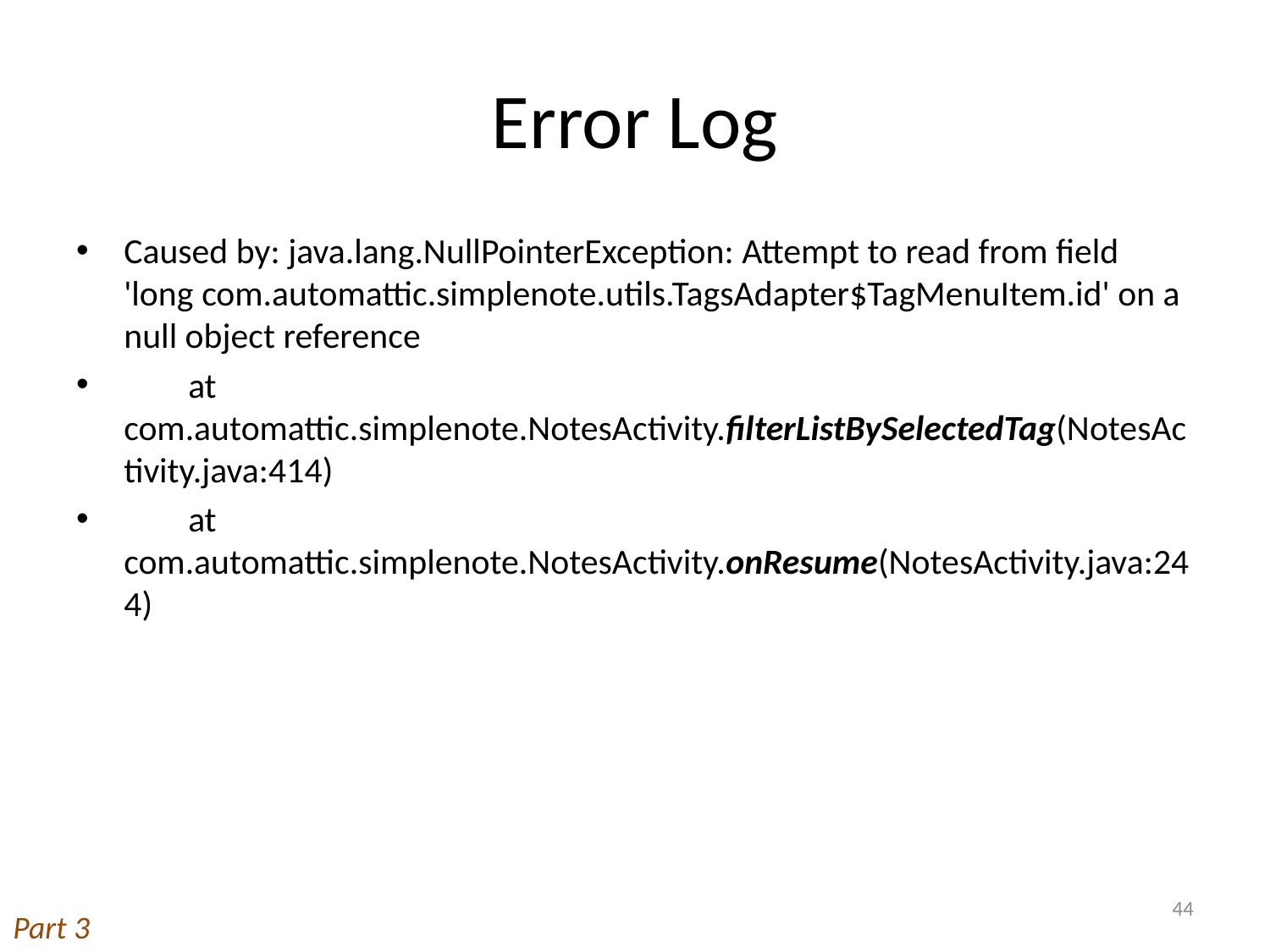

# Error Log
Caused by: java.lang.NullPointerException: Attempt to read from field 'long com.automattic.simplenote.utils.TagsAdapter$TagMenuItem.id' on a null object reference
        at com.automattic.simplenote.NotesActivity.filterListBySelectedTag(NotesActivity.java:414)
        at com.automattic.simplenote.NotesActivity.onResume(NotesActivity.java:244)
44
Part 3